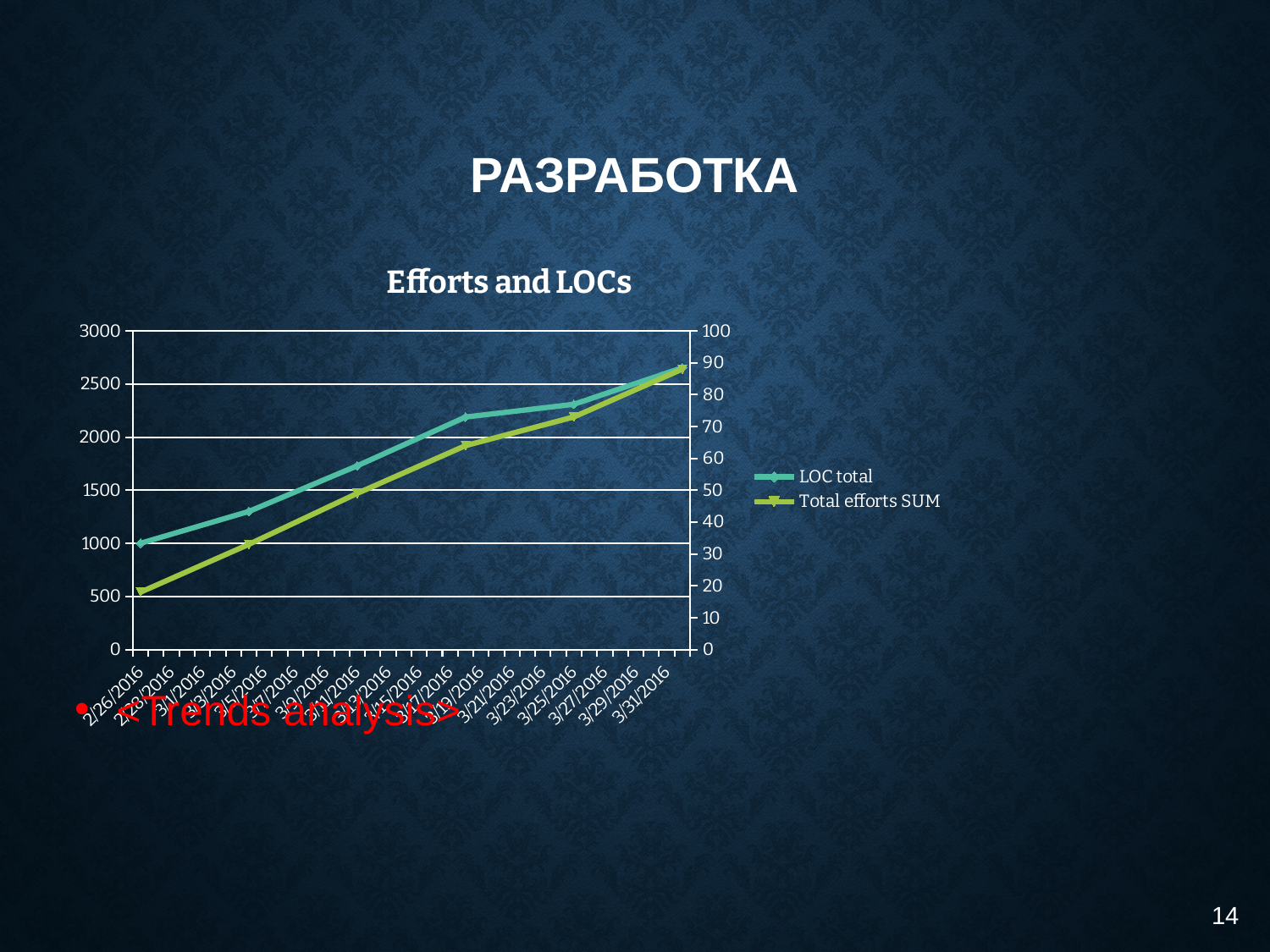

# Разработка

### Chart: Efforts and LOCs

| Category | LOC total | Total efforts SUM |
|---|---|---|
| 42426 | 1000.0 | 18.0 |
| 42433 | 1300.0 | 33.0 |
| 42440 | 1730.0 | 49.0 |
| 42447 | 2189.0 | 64.0 |
| 42454 | 2309.0 | 73.0 |
| 42461 | 2653.0 | 88.0 |
<Trends analysis>
14